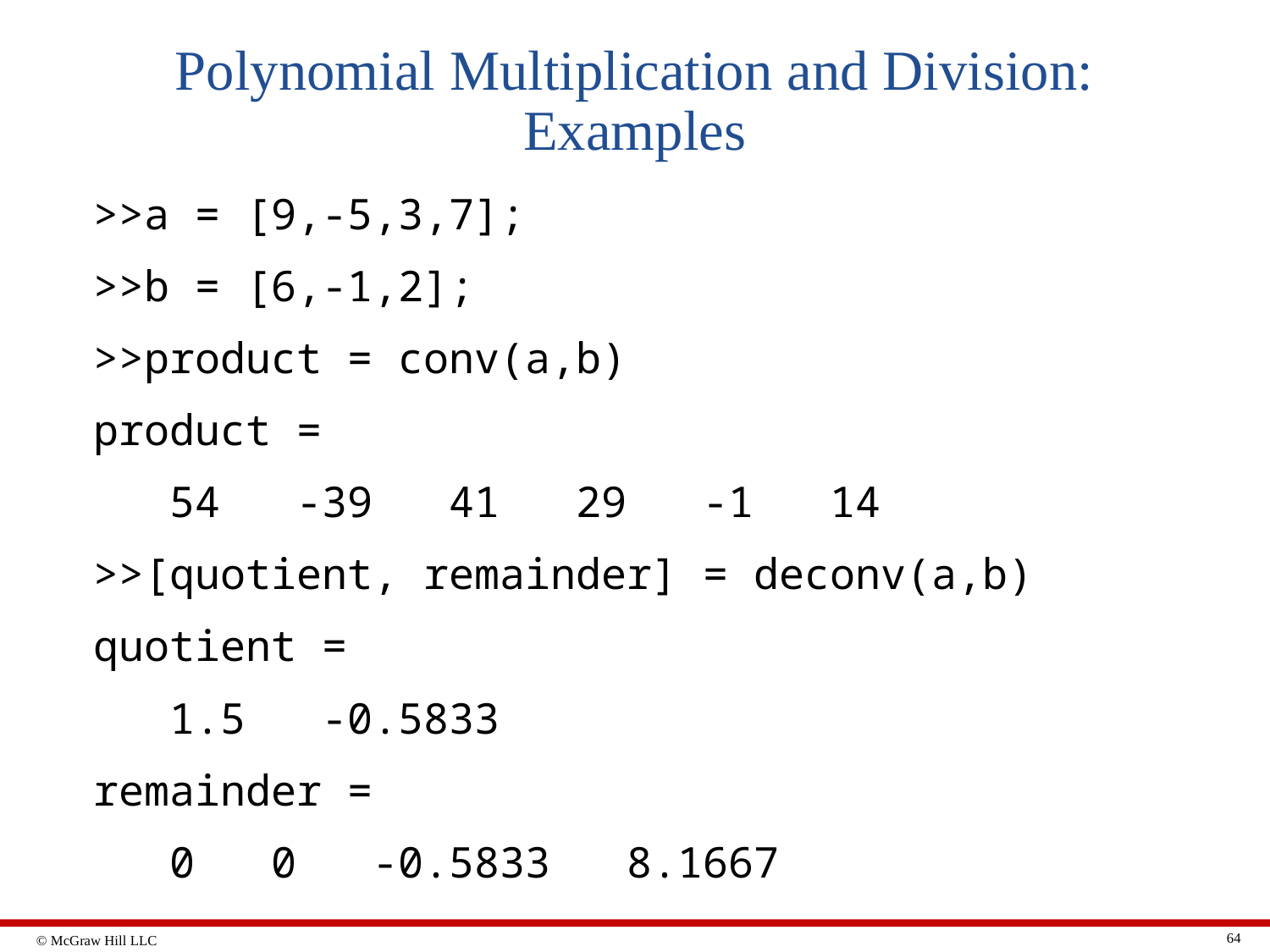

# Polynomial Multiplication and Division: Examples
>>a = [9,-5,3,7];
>>b = [6,-1,2];
>>product = conv(a,b)
product =
   54   -39   41   29   -1   14
>>[quotient, remainder] = deconv(a,b)
quotient =
   1.5   -0.5833
remainder =
   0   0   -0.5833   8.1667
64